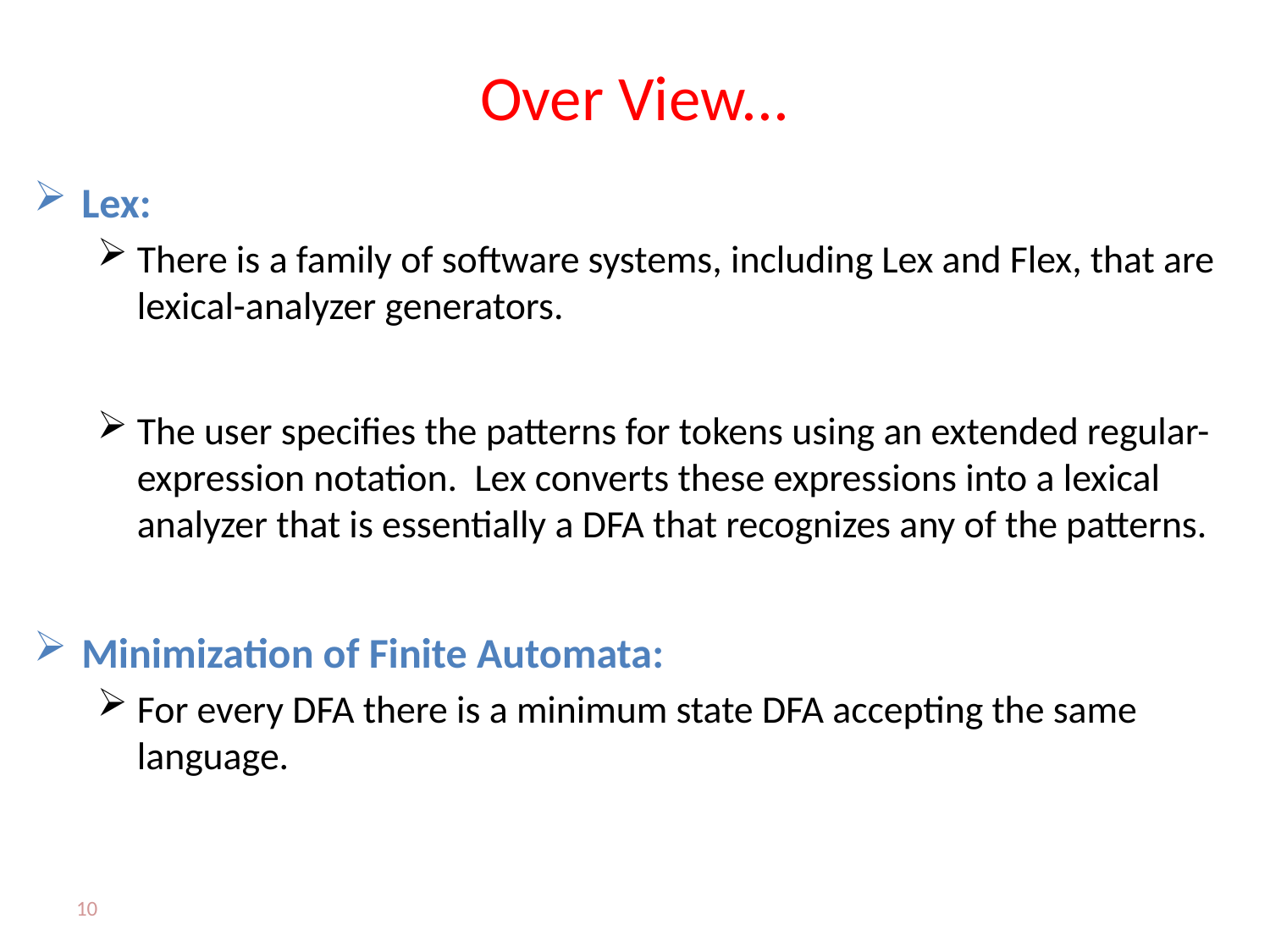

# Over View...
Lex:
There is a family of software systems, including Lex and Flex, that are lexical-analyzer generators.

The user specifies the patterns for tokens using an extended regular-expression notation.  Lex converts these expressions into a lexical analyzer that is essentially a DFA that recognizes any of the patterns.

Minimization of Finite Automata:
For every DFA there is a minimum state DFA accepting the same language.
10